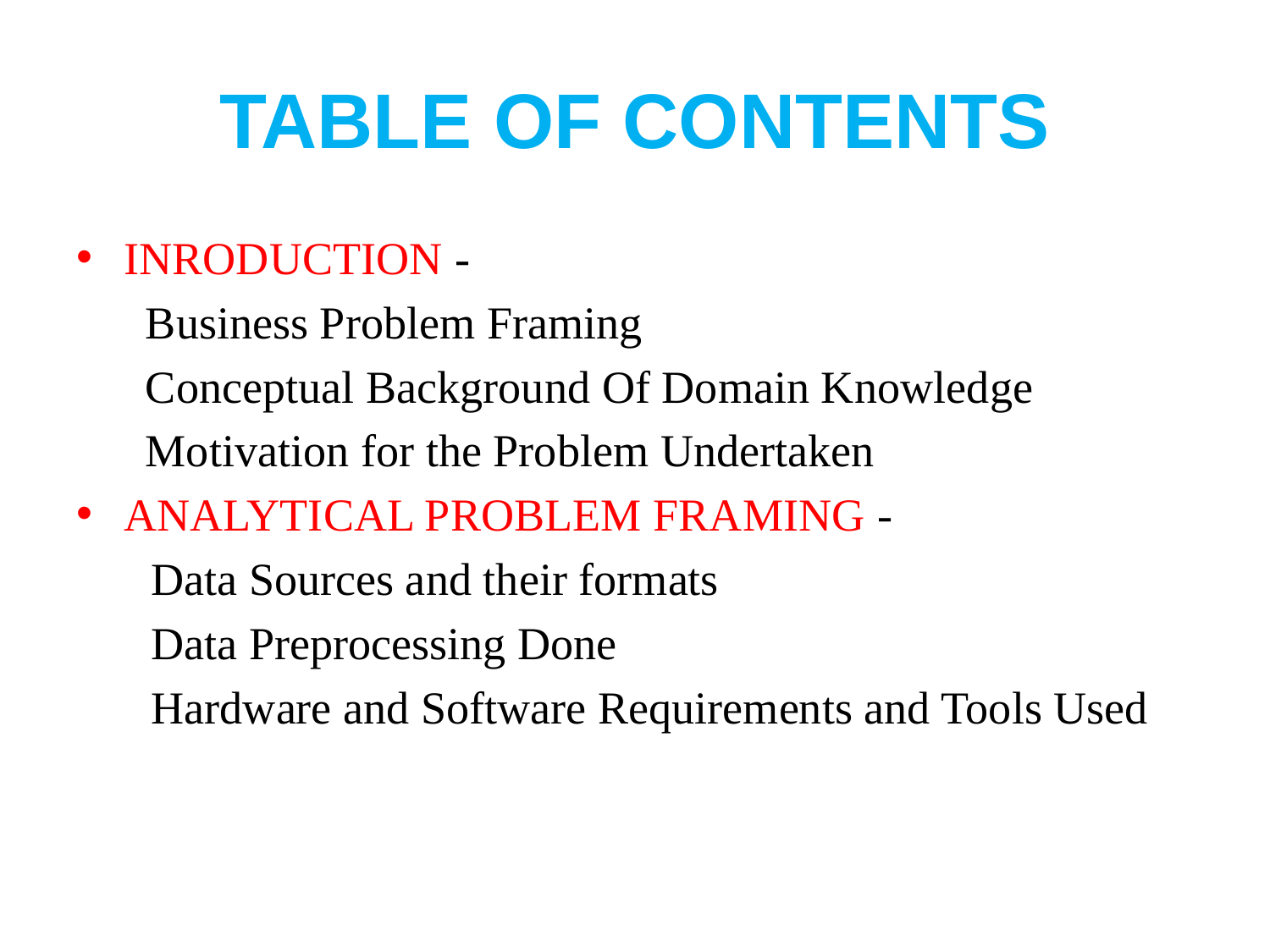

# TABLE OF CONTENTS
INRODUCTION -
      Business Problem Framing
      Conceptual Background Of Domain Knowledge
      Motivation for the Problem Undertaken
ANALYTICAL PROBLEM FRAMING -
 Data Sources and their formats
 Data Preprocessing Done
 Hardware and Software Requirements and Tools Used